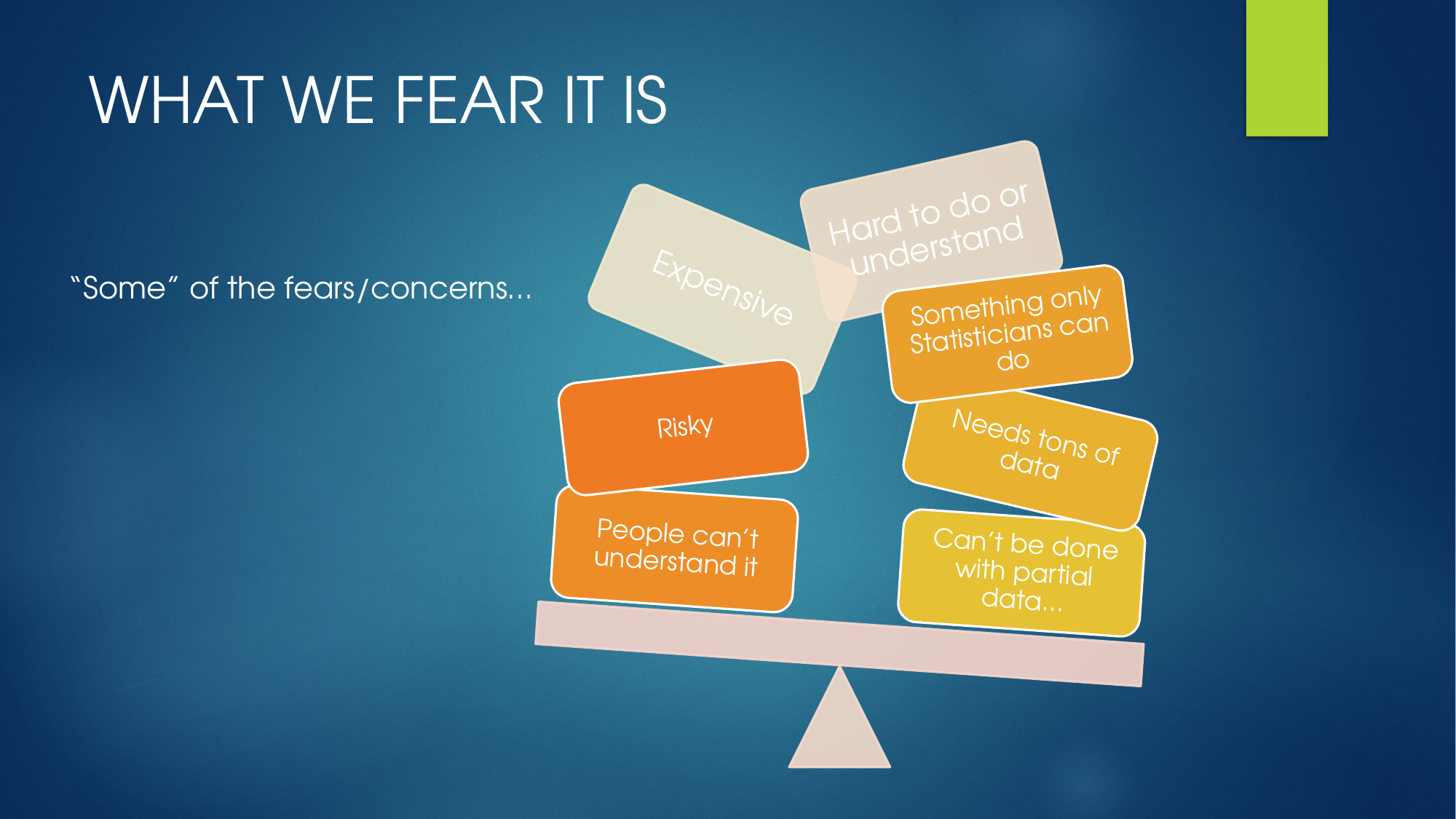

# WHAT WE FEAR IT IS
Expensive
Hard to do or understand
Can’t be done with partial data…
Needs tons of data
Something only Statisticians can do
People can’t understand it
Risky
“Some” of the fears/concerns…